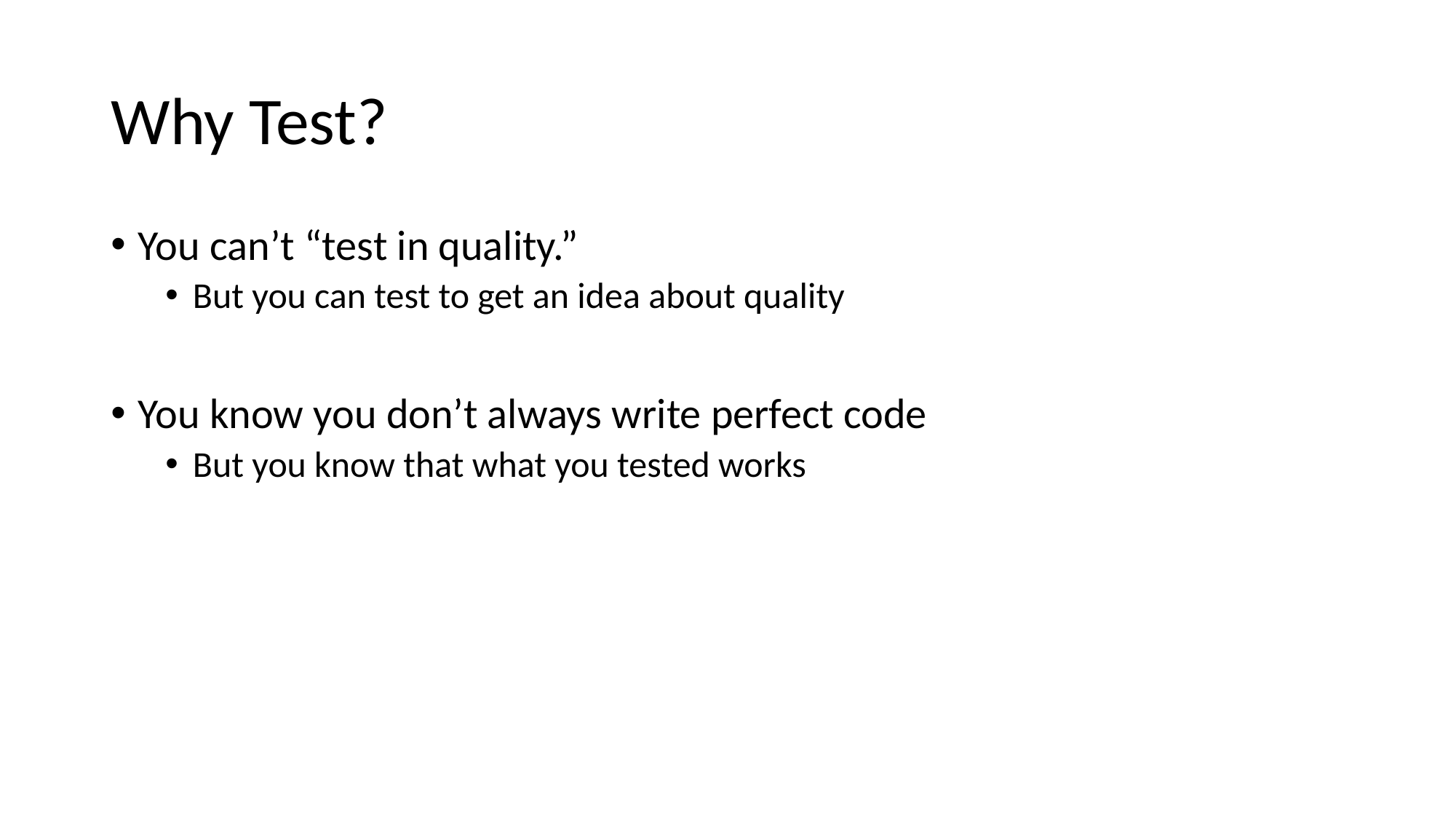

# Why Test?
You can’t “test in quality.”
But you can test to get an idea about quality

You know you don’t always write perfect code
But you know that what you tested works